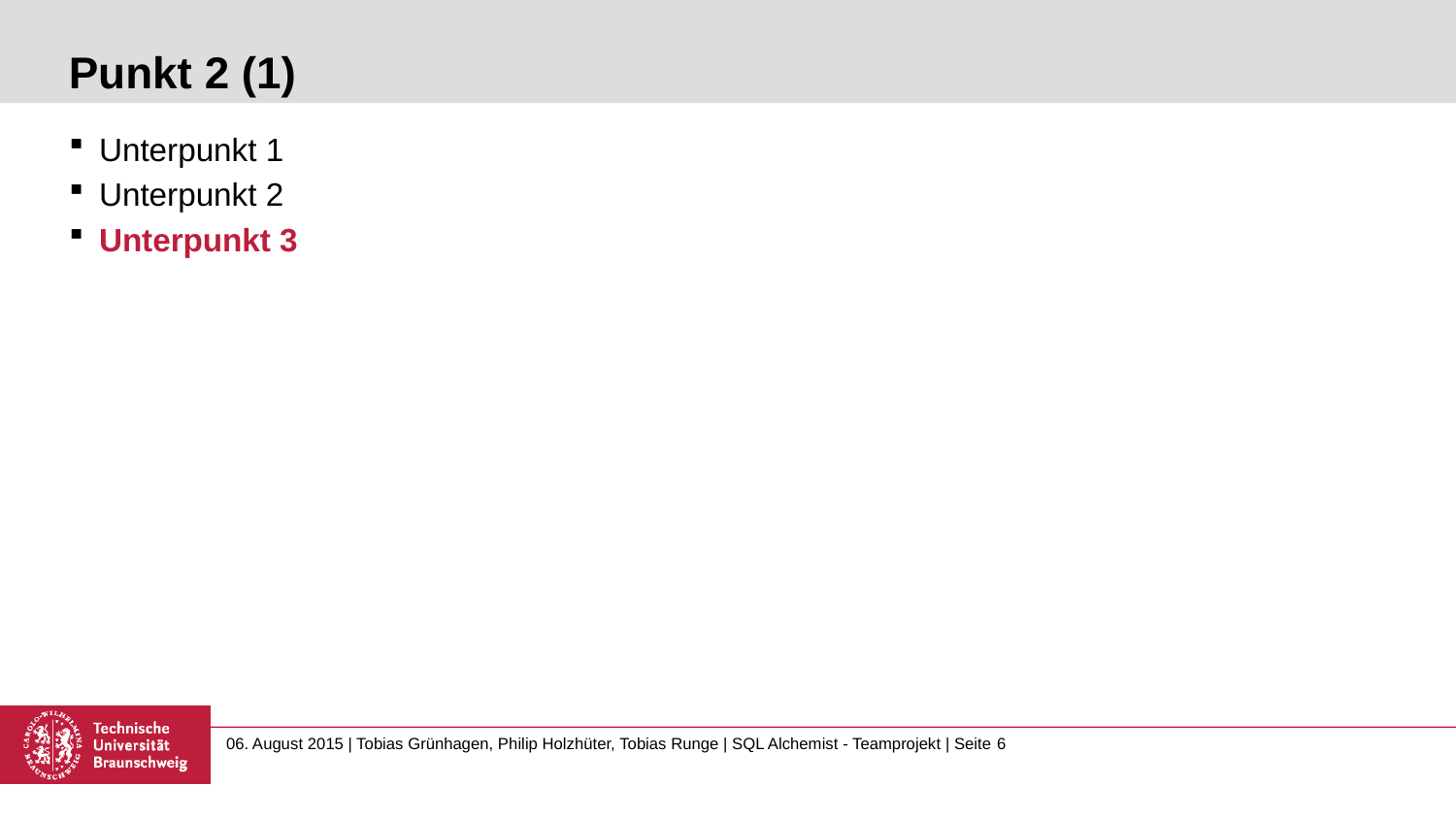

# Punkt 2 (1)
Unterpunkt 1
Unterpunkt 2
Unterpunkt 3